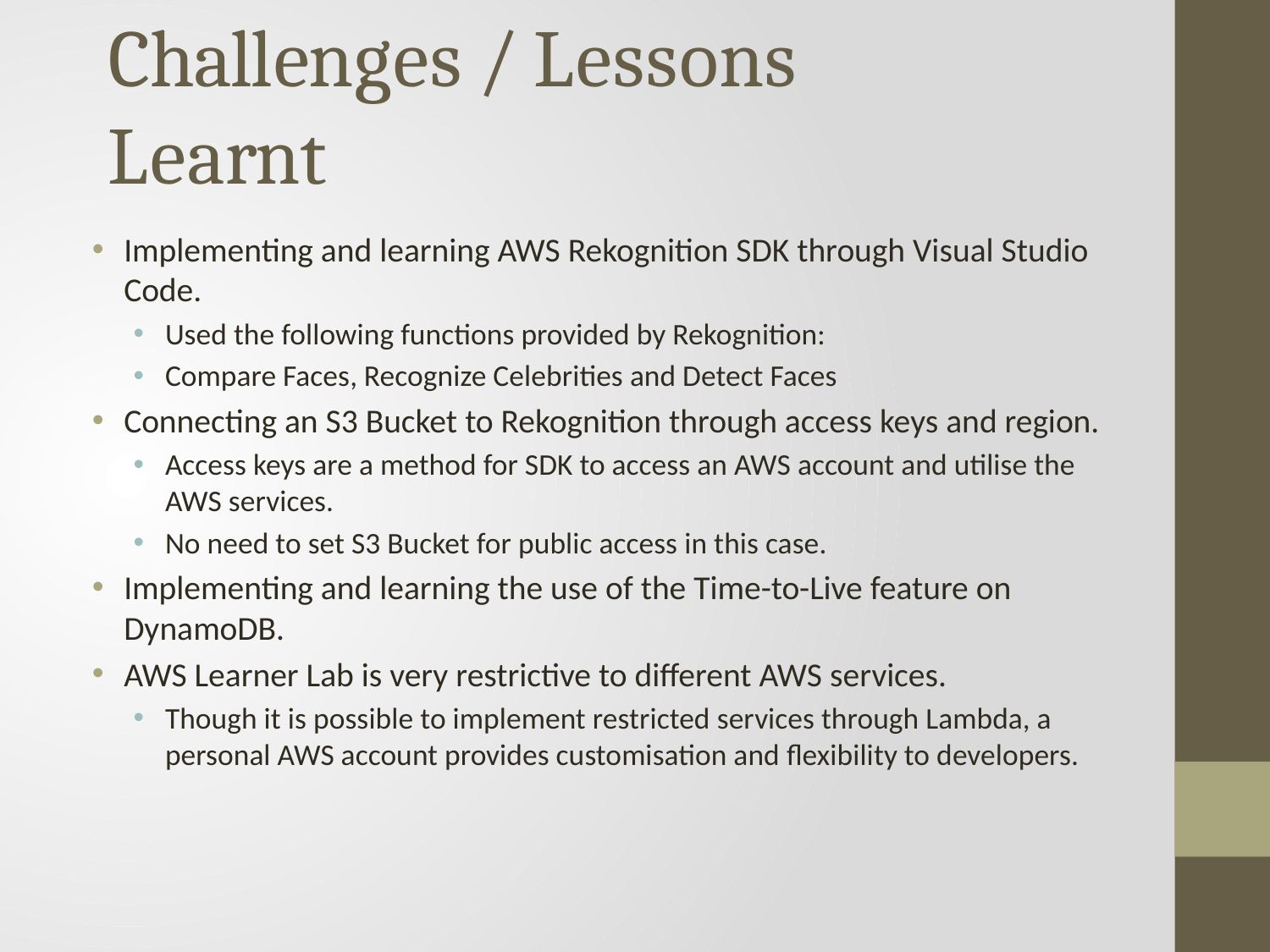

# Challenges / Lessons Learnt
Implementing and learning AWS Rekognition SDK through Visual Studio Code.
Used the following functions provided by Rekognition:
Compare Faces, Recognize Celebrities and Detect Faces
Connecting an S3 Bucket to Rekognition through access keys and region.
Access keys are a method for SDK to access an AWS account and utilise the AWS services.
No need to set S3 Bucket for public access in this case.
Implementing and learning the use of the Time-to-Live feature on DynamoDB.
AWS Learner Lab is very restrictive to different AWS services.
Though it is possible to implement restricted services through Lambda, a personal AWS account provides customisation and flexibility to developers.